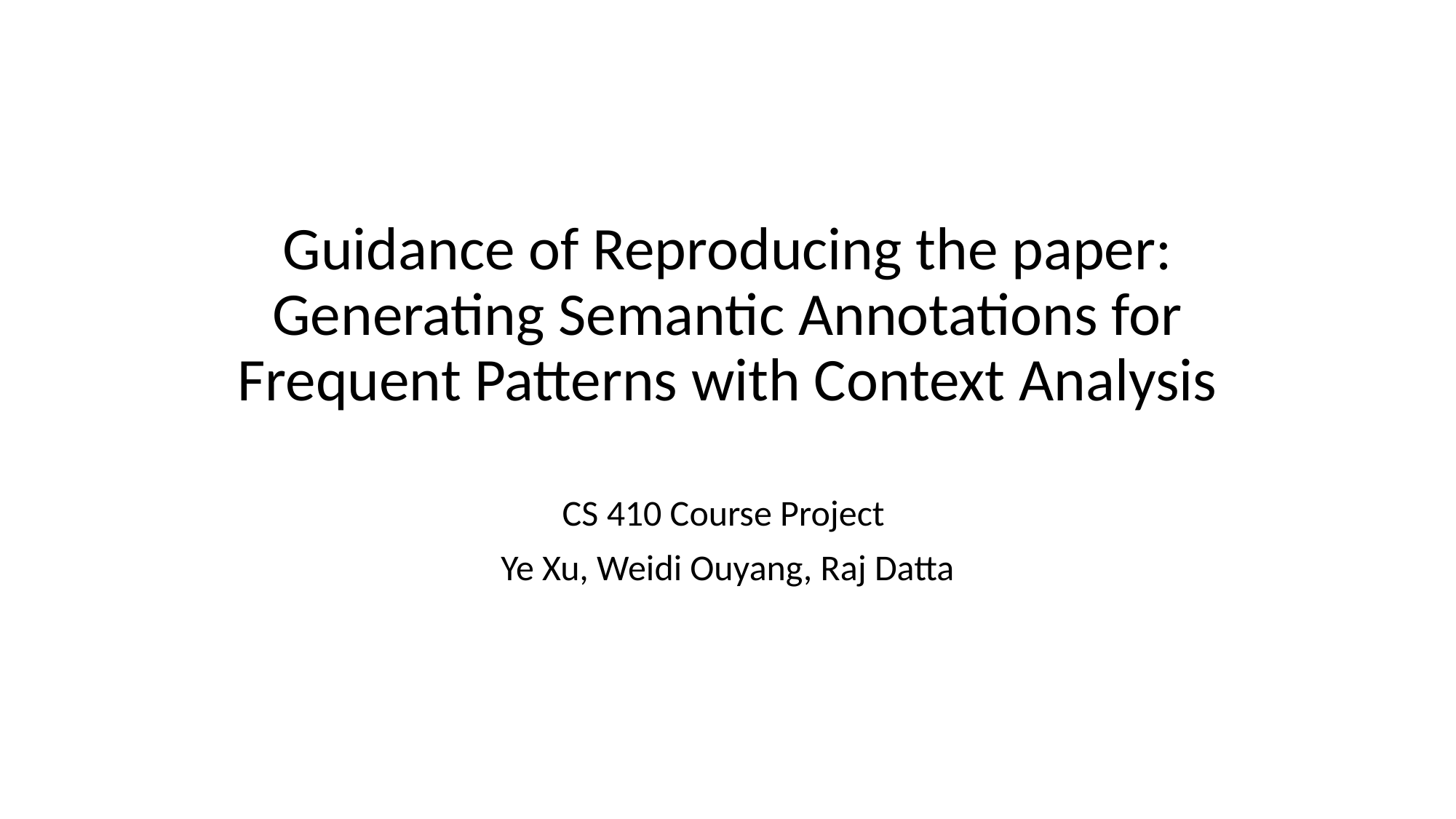

# Guidance of Reproducing the paper: Generating Semantic Annotations for Frequent Patterns with Context Analysis

CS 410 Course Project
Ye Xu, Weidi Ouyang, Raj Datta